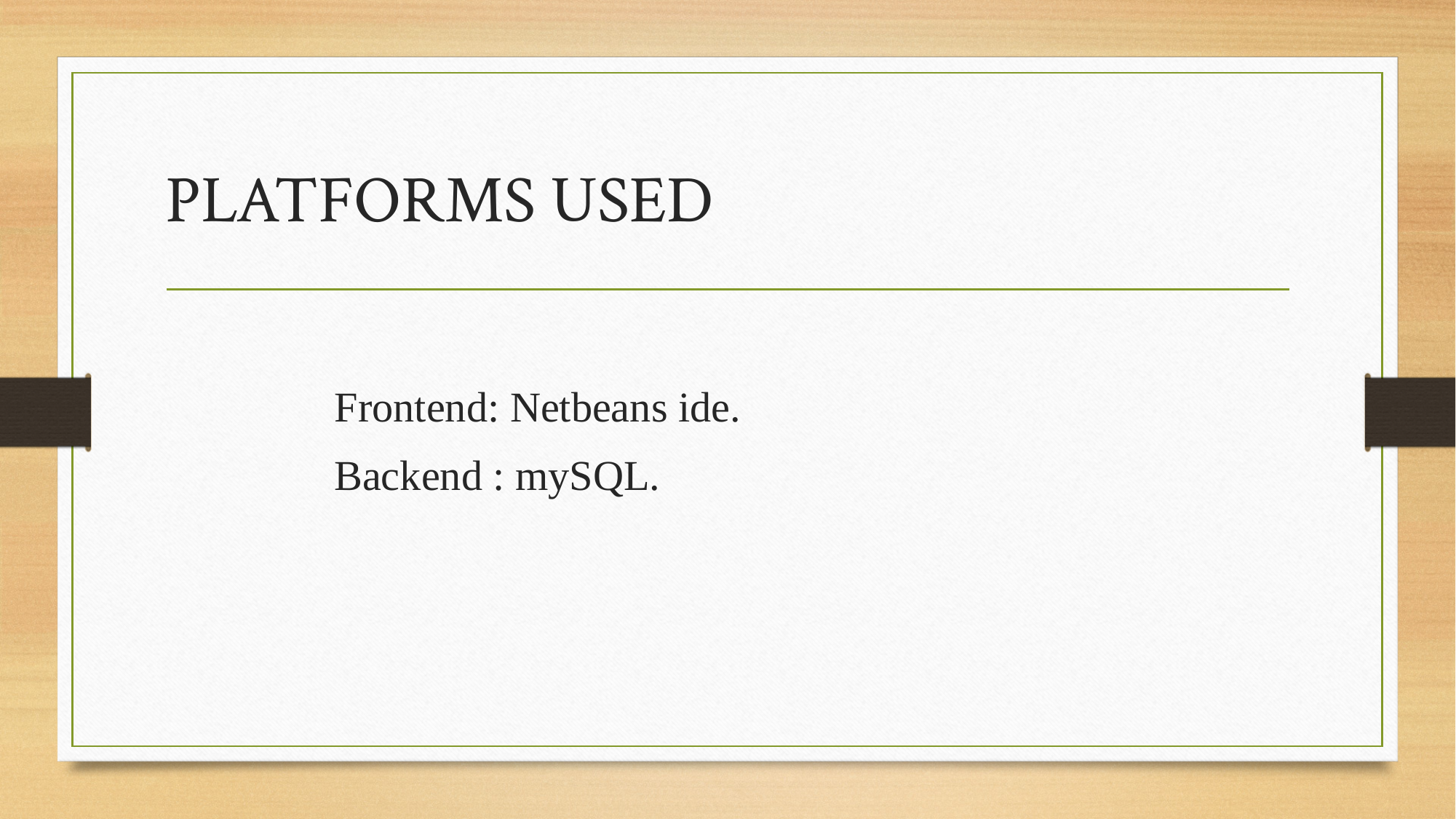

# PLATFORMS USED

                Frontend: Netbeans ide.
                Backend : mySQL.